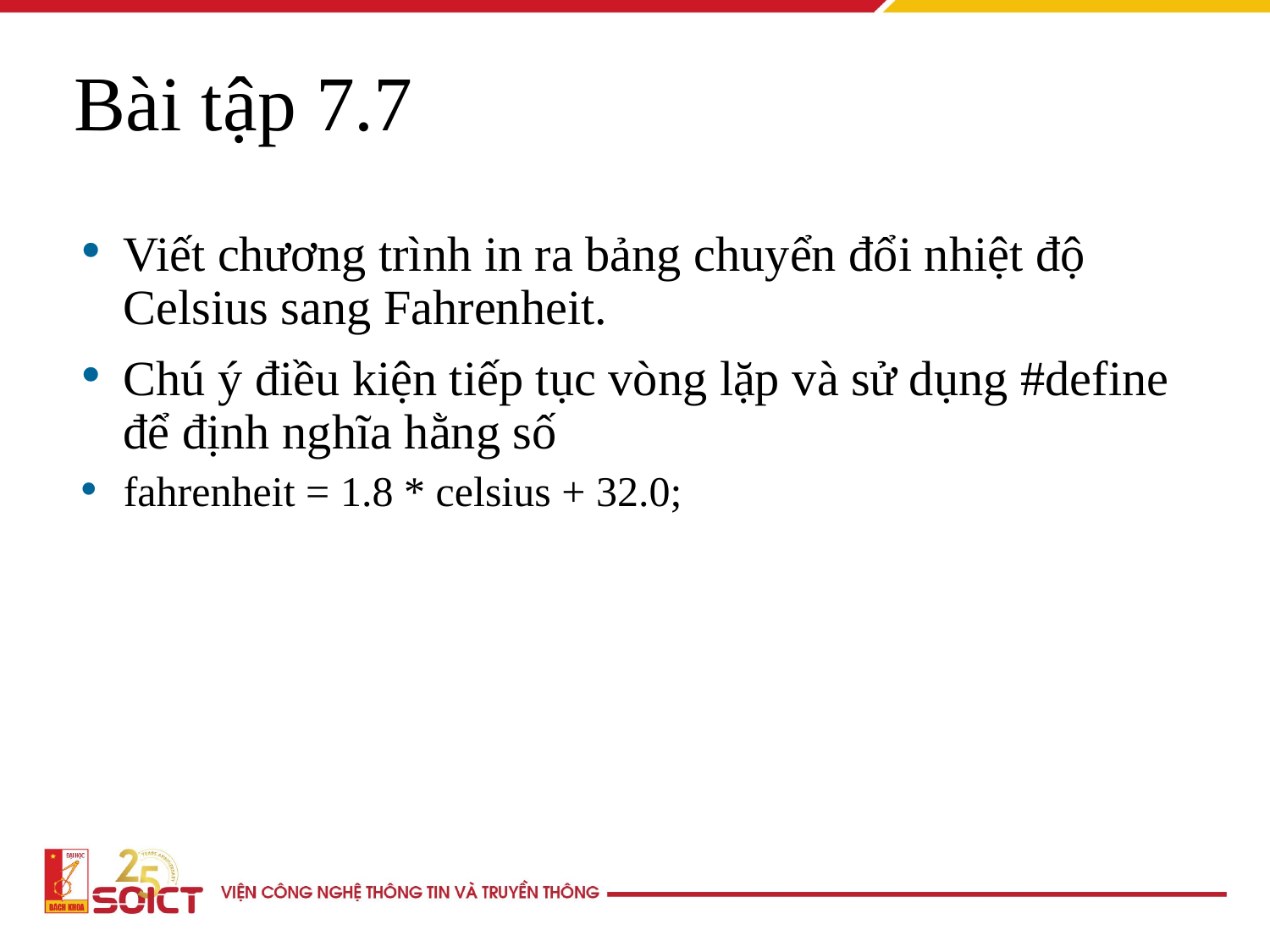

Bài tập 7.7
Viết chương trình in ra bảng chuyển đổi nhiệt độ Celsius sang Fahrenheit.
Chú ý điều kiện tiếp tục vòng lặp và sử dụng #define để định nghĩa hằng số
fahrenheit = 1.8 * celsius + 32.0;